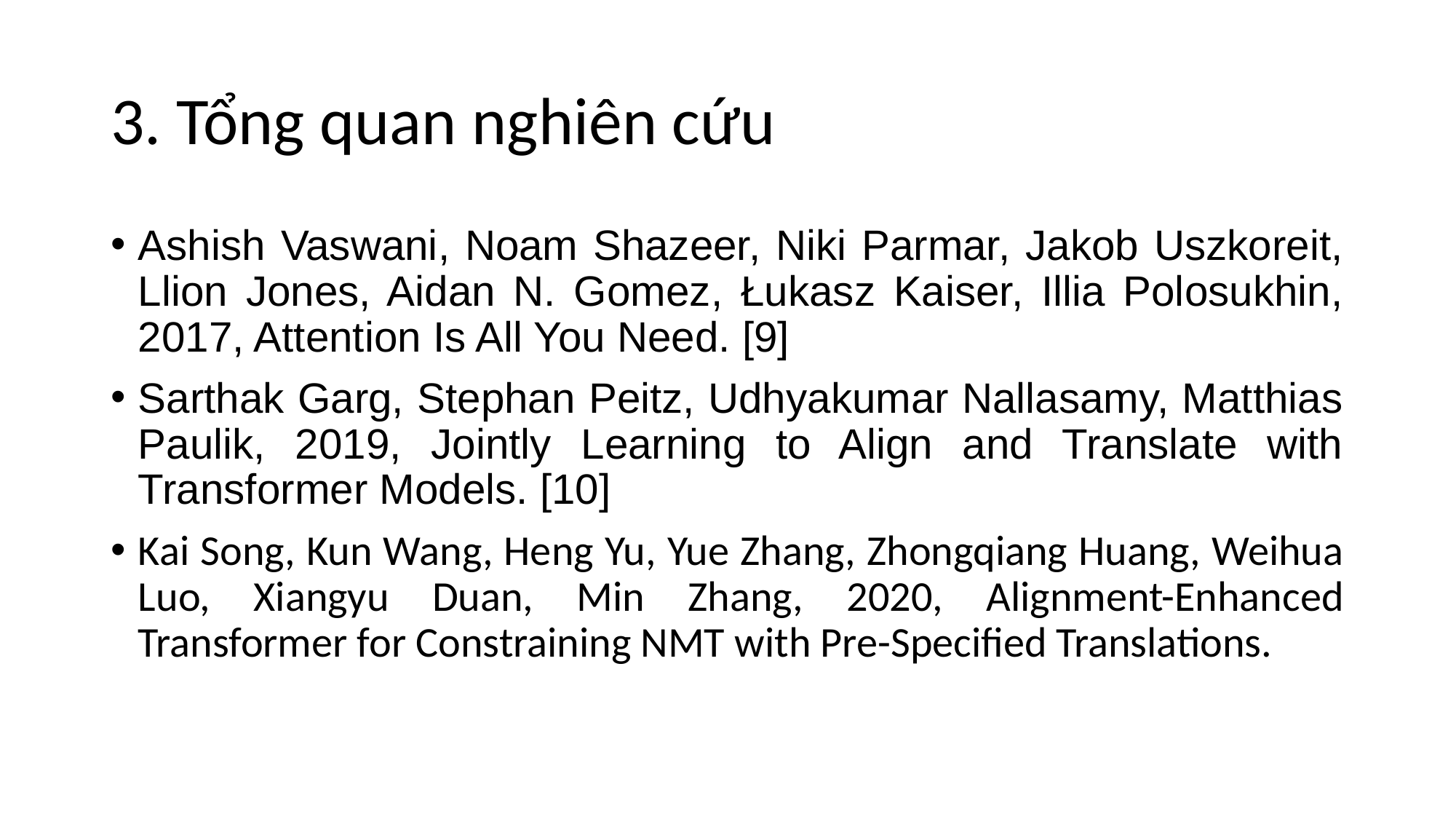

# 3. Tổng quan nghiên cứu
Ashish Vaswani, Noam Shazeer, Niki Parmar, Jakob Uszkoreit, Llion Jones, Aidan N. Gomez, Łukasz Kaiser, Illia Polosukhin, 2017, Attention Is All You Need. [9]
Sarthak Garg, Stephan Peitz, Udhyakumar Nallasamy, Matthias Paulik, 2019, Jointly Learning to Align and Translate with Transformer Models. [10]
Kai Song, Kun Wang, Heng Yu, Yue Zhang, Zhongqiang Huang, Weihua Luo, Xiangyu Duan, Min Zhang, 2020, Alignment-Enhanced Transformer for Constraining NMT with Pre-Specified Translations.